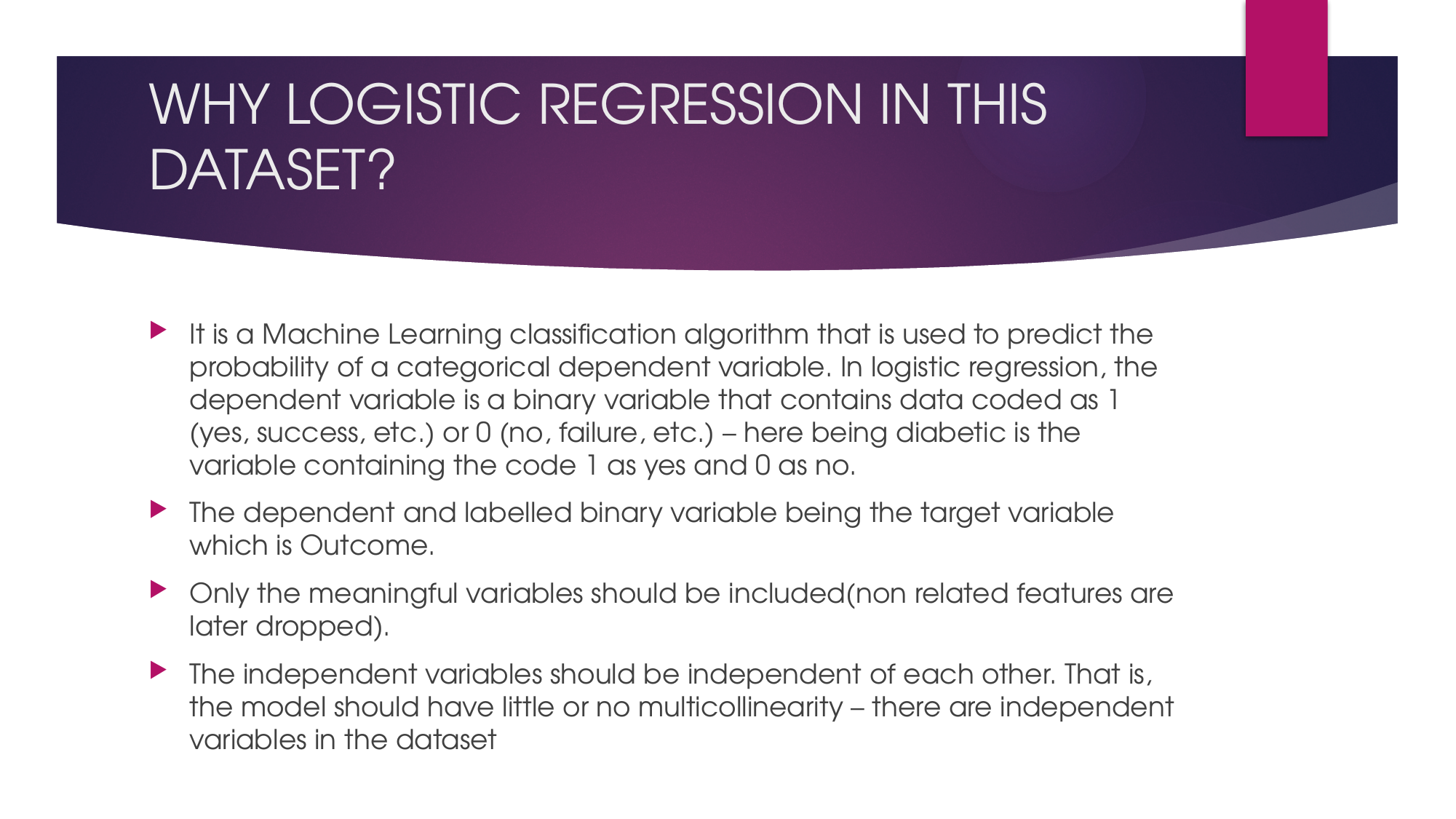

# WHY LOGISTIC REGRESSION IN THIS DATASET?
It is a Machine Learning classification algorithm that is used to predict the probability of a categorical dependent variable. In logistic regression, the dependent variable is a binary variable that contains data coded as 1 (yes, success, etc.) or 0 (no, failure, etc.) – here being diabetic is the variable containing the code 1 as yes and 0 as no.
The dependent and labelled binary variable being the target variable which is Outcome.
Only the meaningful variables should be included(non related features are later dropped).
The independent variables should be independent of each other. That is, the model should have little or no multicollinearity – there are independent variables in the dataset